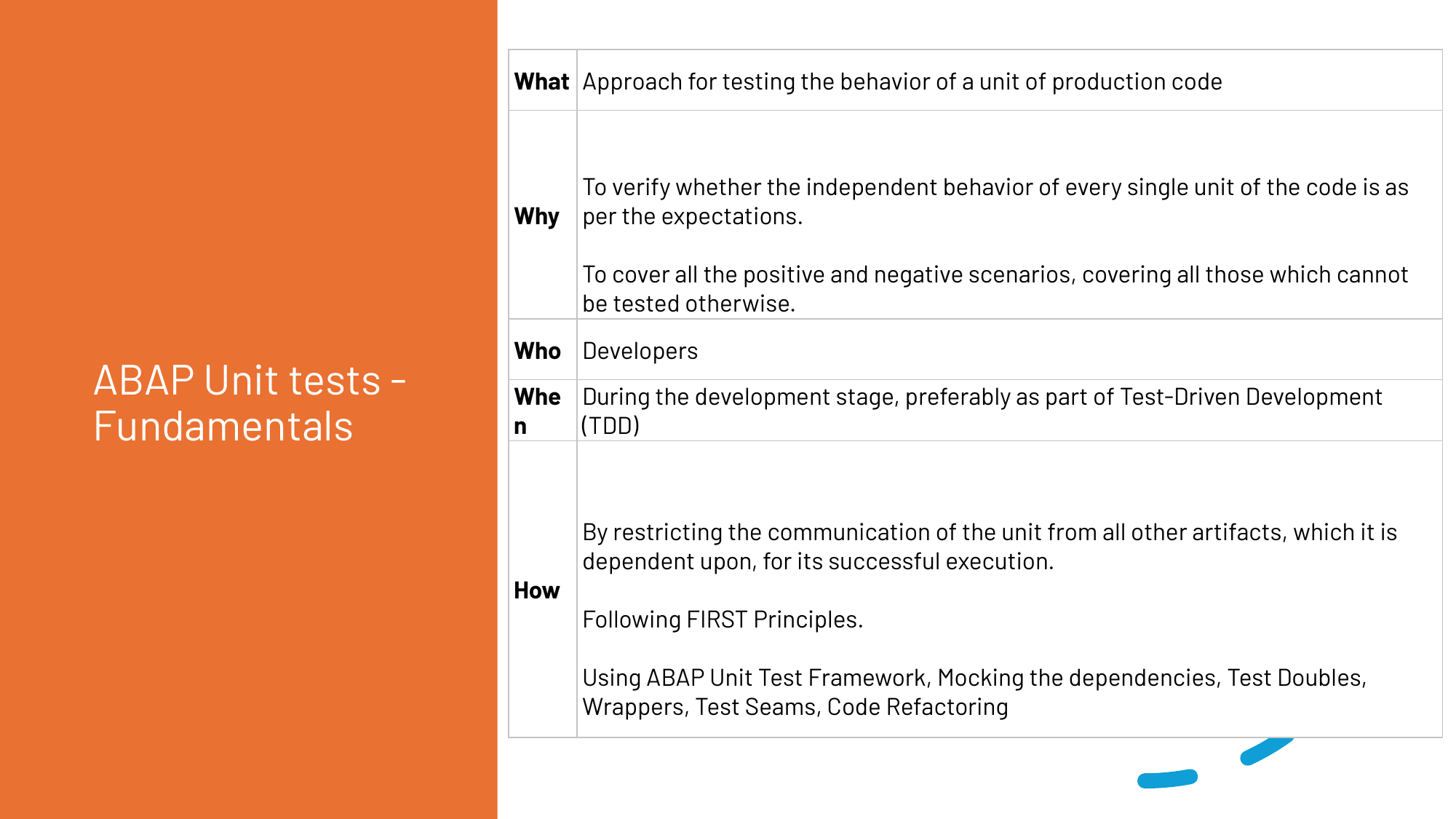

| What | Approach for testing the behavior of a unit of production code |
| --- | --- |
| Why | To verify whether the independent behavior of every single unit of the code is as per the expectations. To cover all the positive and negative scenarios, covering all those which cannot be tested otherwise. |
| Who | Developers |
| When | During the development stage, preferably as part of Test-Driven Development (TDD) |
| How | By restricting the communication of the unit from all other artifacts, which it is dependent upon, for its successful execution. Following FIRST Principles. Using ABAP Unit Test Framework, Mocking the dependencies, Test Doubles, Wrappers, Test Seams, Code Refactoring |
# ABAP Unit tests - Fundamentals